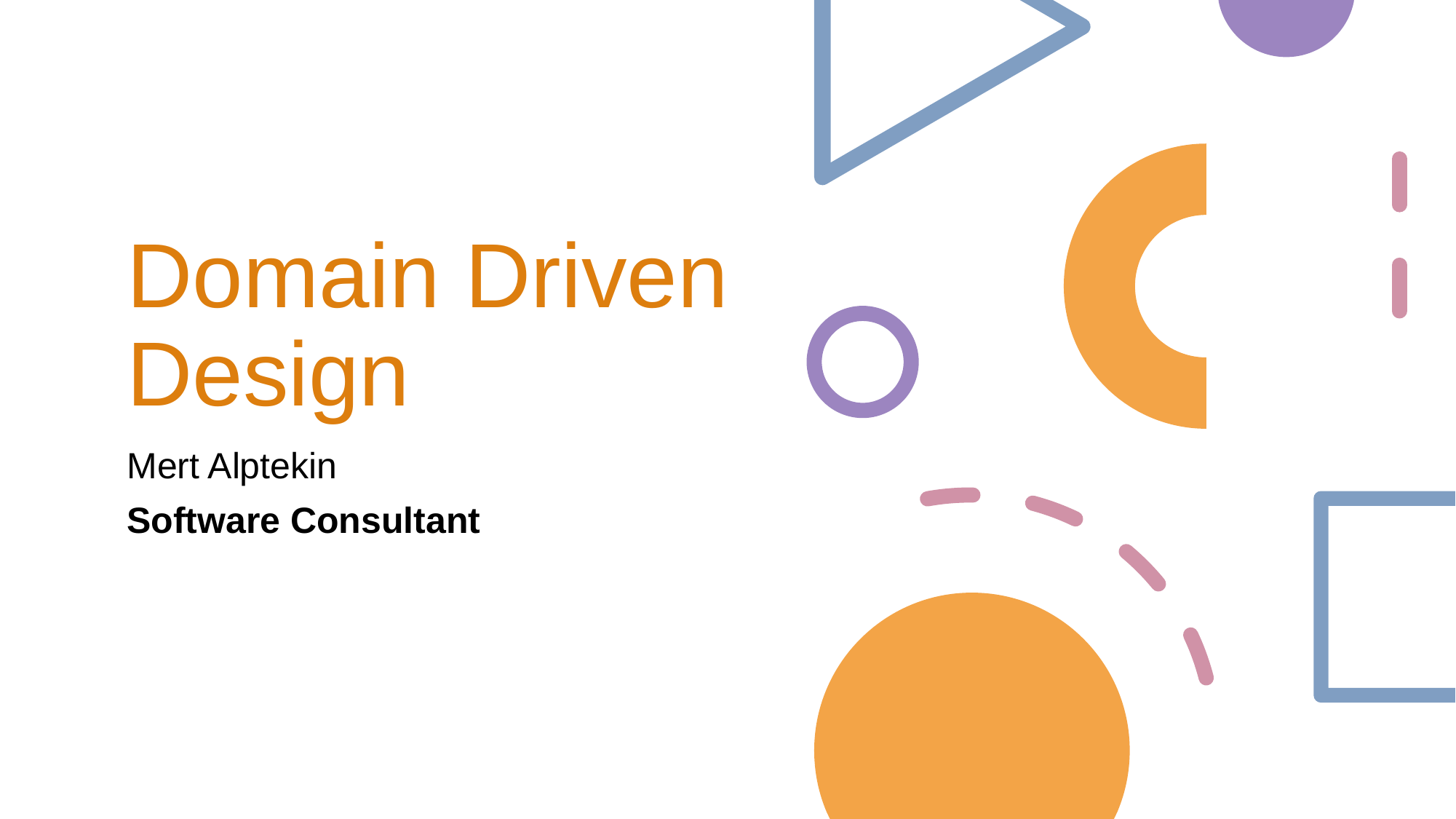

# Domain Driven Design

Mert Alptekin
Software Consultant